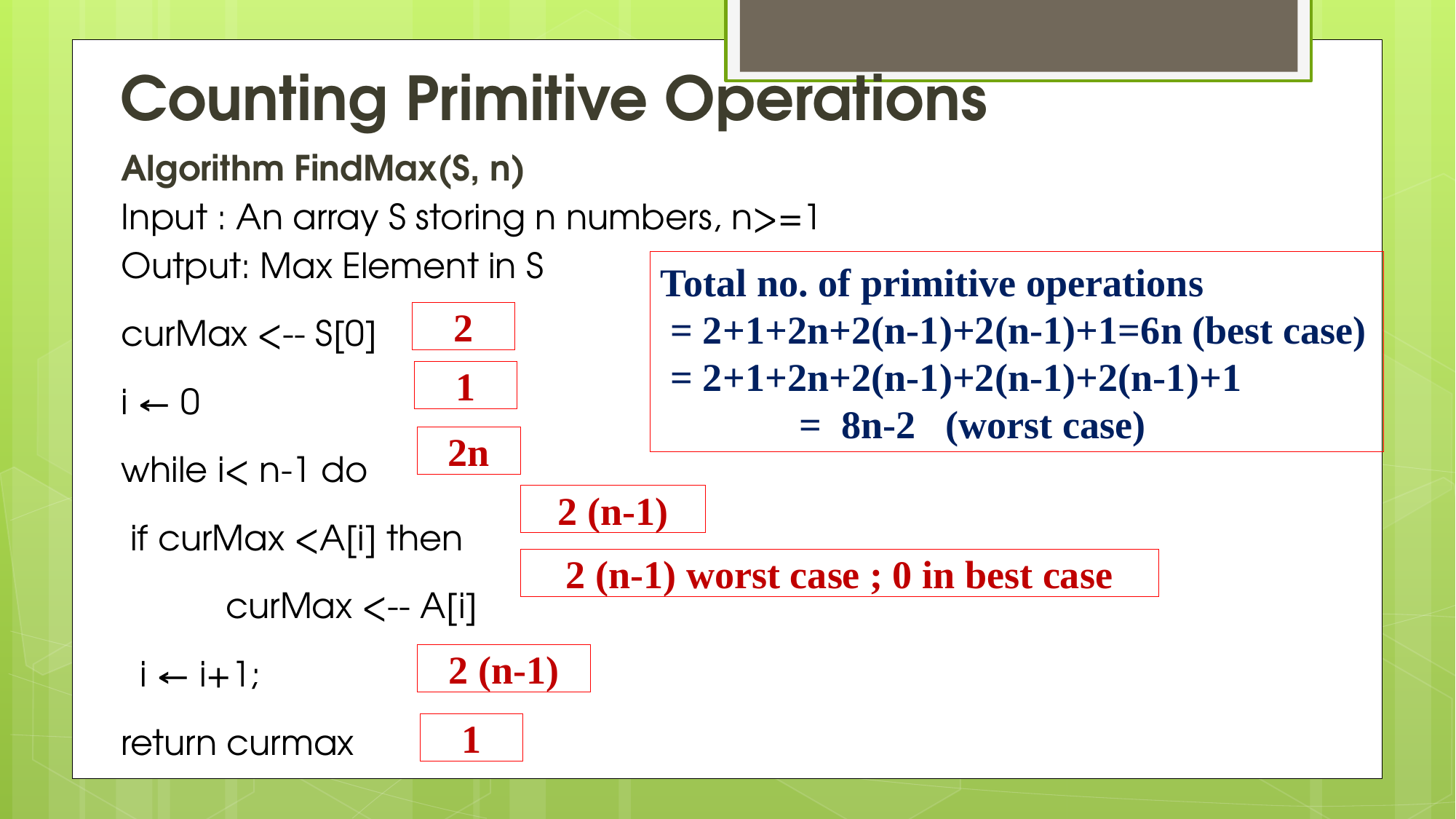

# Counting Primitive Operations
Algorithm FindMax(S, n)
Input : An array S storing n numbers, n>=1
Output: Max Element in S
curMax <-- S[0]
i ← 0
while i< n-1 do
 if curMax <A[i] then
	curMax <-- A[i]
  i ← i+1;
return curmax

Total no. of primitive operations
 = 2+1+2n+2(n-1)+2(n-1)+1=6n (best case)
 = 2+1+2n+2(n-1)+2(n-1)+2(n-1)+1
	   =  8n-2   (worst case)
2
1
2n
2 (n-1)
2 (n-1) worst case ; 0 in best case
2 (n-1)
1